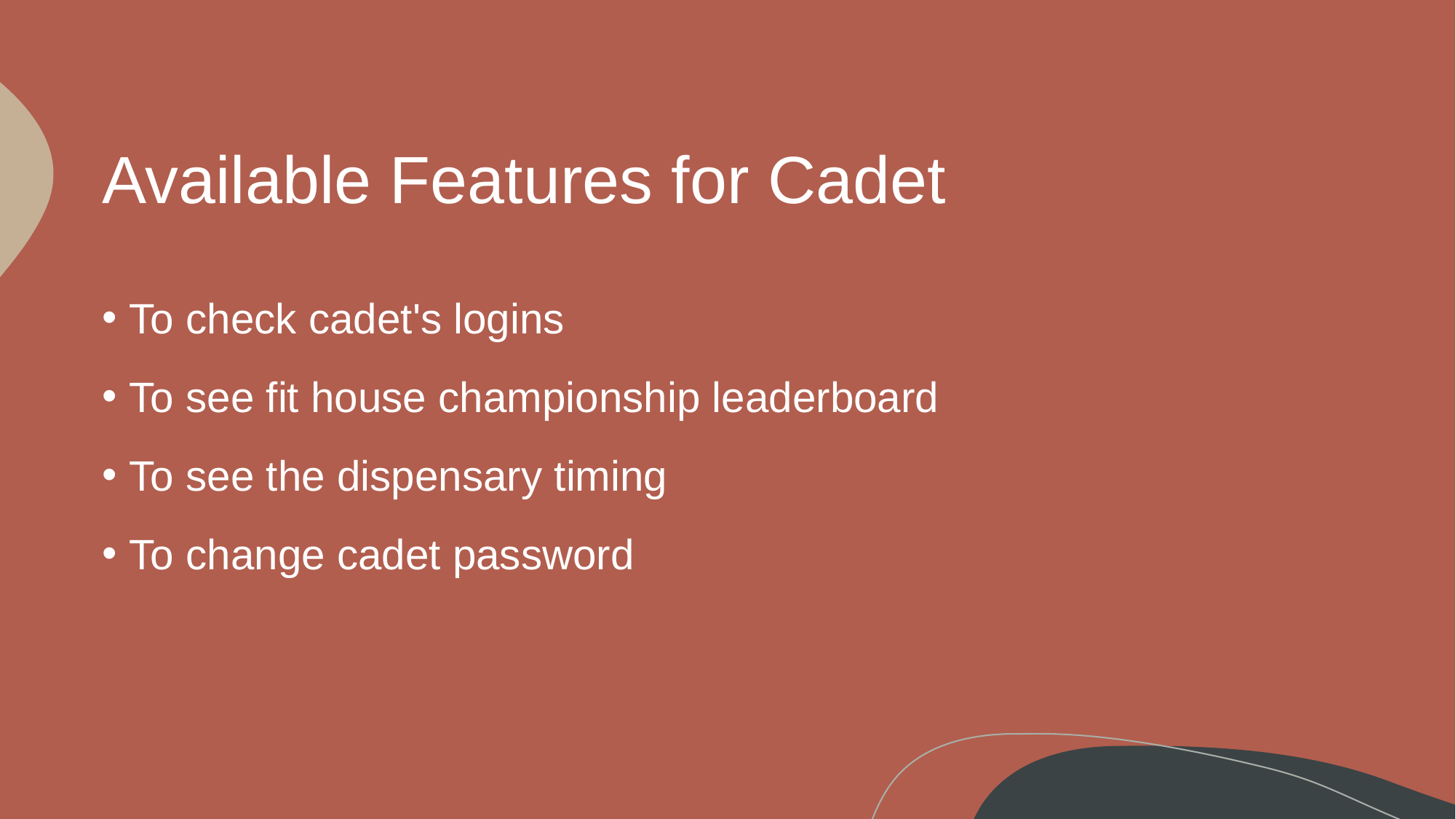

# Available Features for Cadet
To check cadet's logins
To see fit house championship leaderboard
To see the dispensary timing
To change cadet password